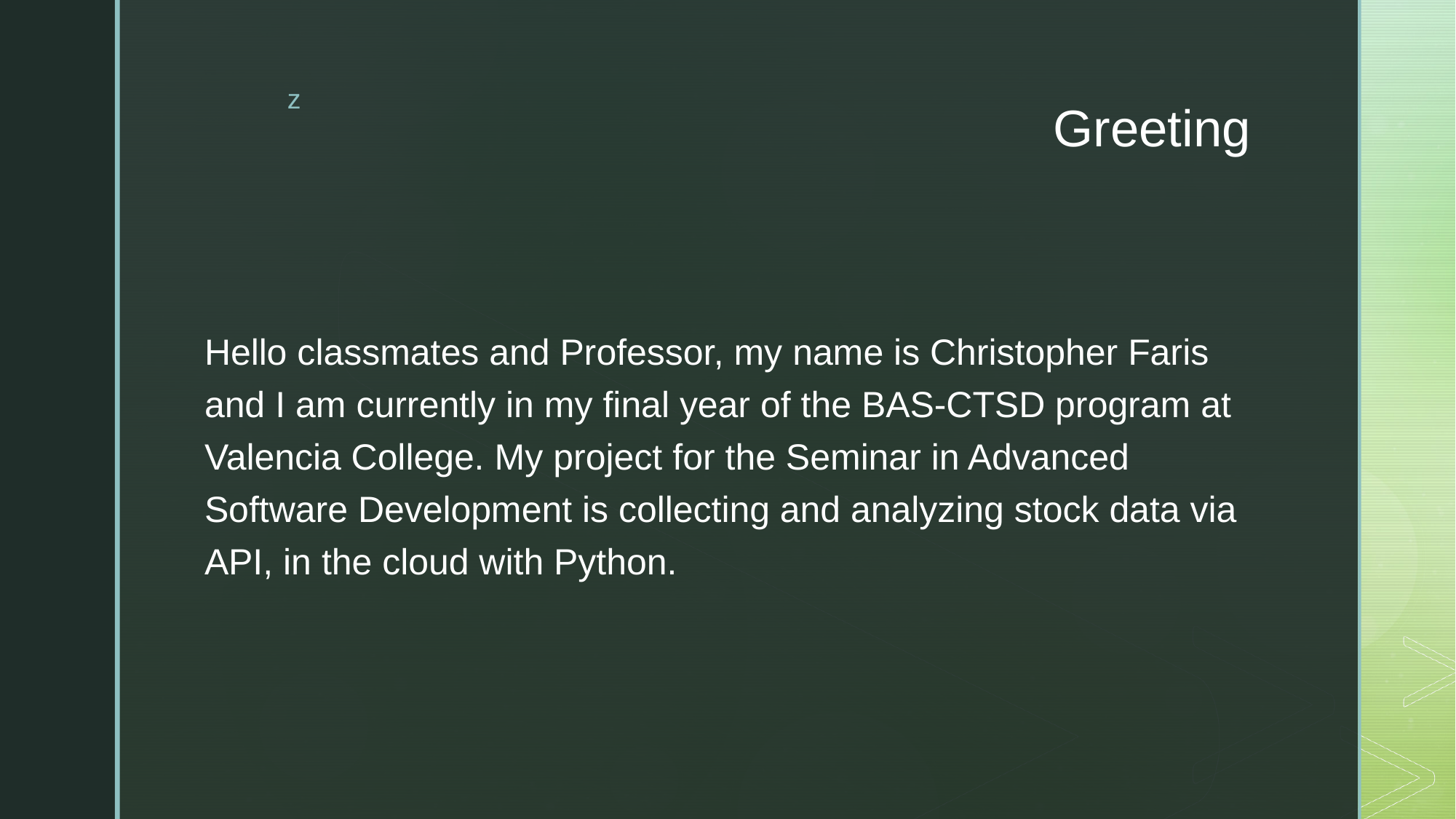

# Greeting
Hello classmates and Professor, my name is Christopher Faris and I am currently in my final year of the BAS-CTSD program at Valencia College. My project for the Seminar in Advanced Software Development is collecting and analyzing stock data via API, in the cloud with Python.